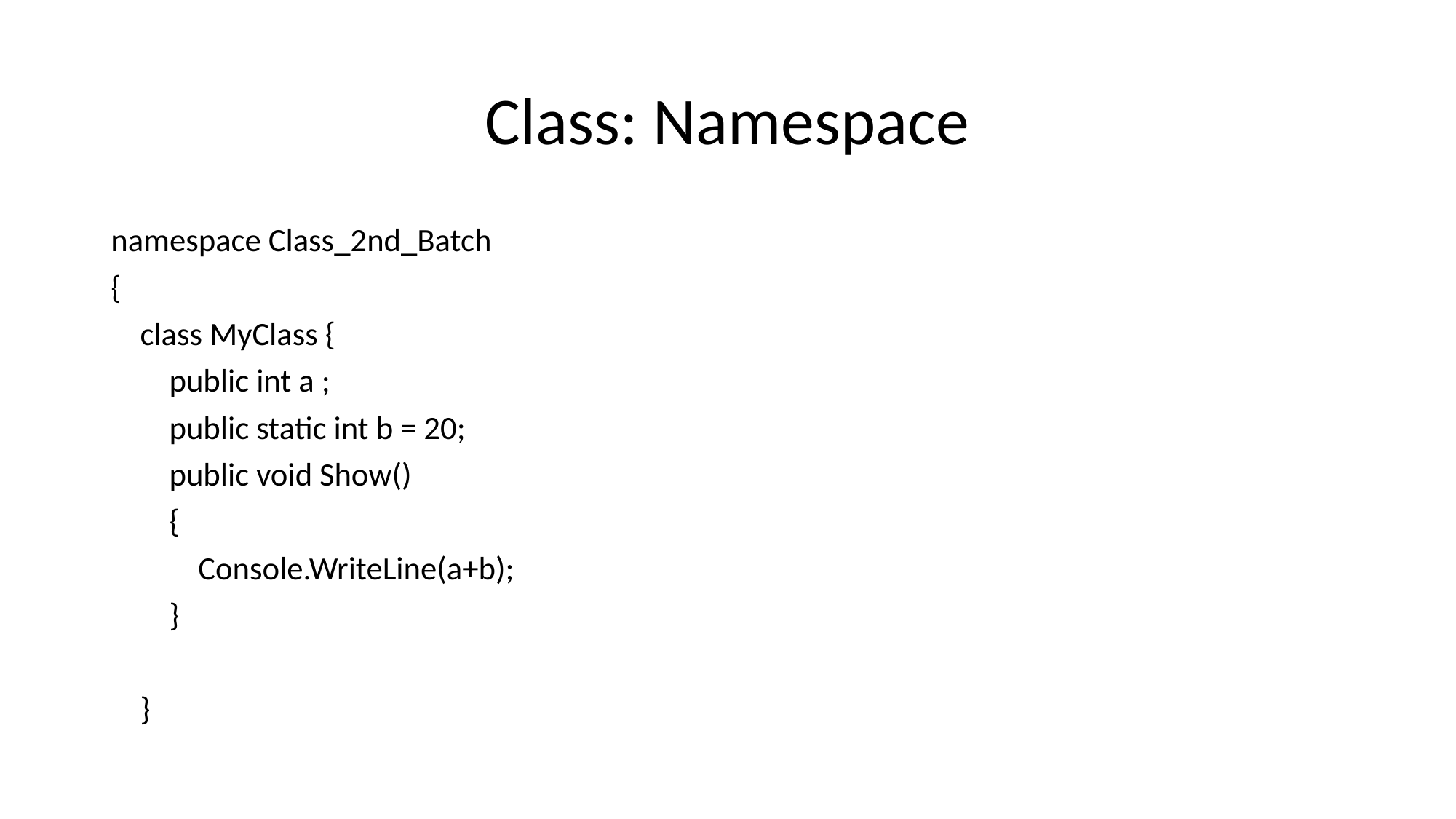

# Class: Namespace
namespace Class_2nd_Batch
{
    class MyClass {
        public int a ;
        public static int b = 20;
        public void Show()
        {
            Console.WriteLine(a+b);
        }

    }